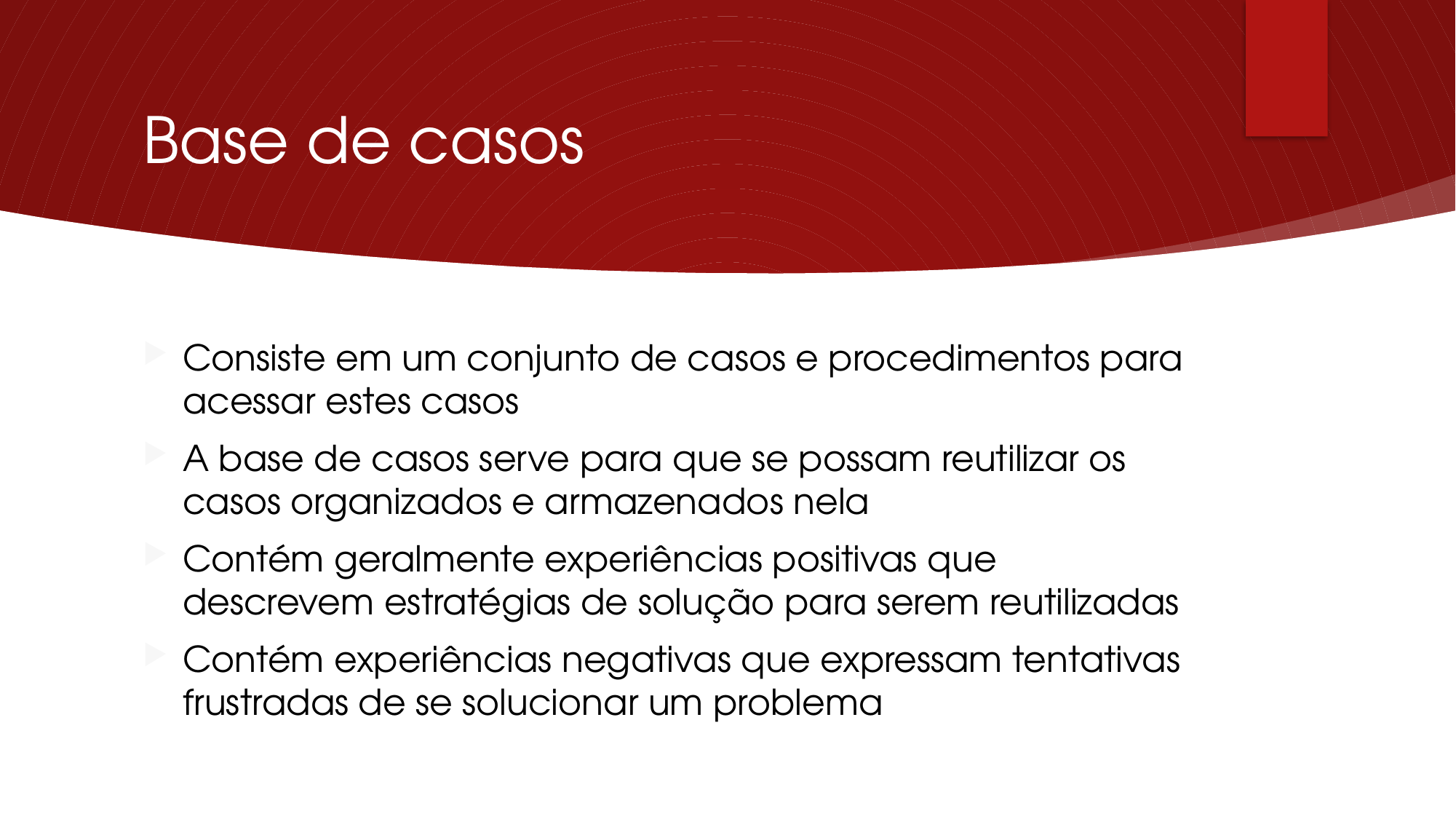

# Base de casos

Consiste em um conjunto de casos e procedimentos para acessar estes casos
A base de casos serve para que se possam reutilizar os casos organizados e armazenados nela
Contém geralmente experiências positivas que descrevem estratégias de solução para serem reutilizadas
Contém experiências negativas que expressam tentativas frustradas de se solucionar um problema